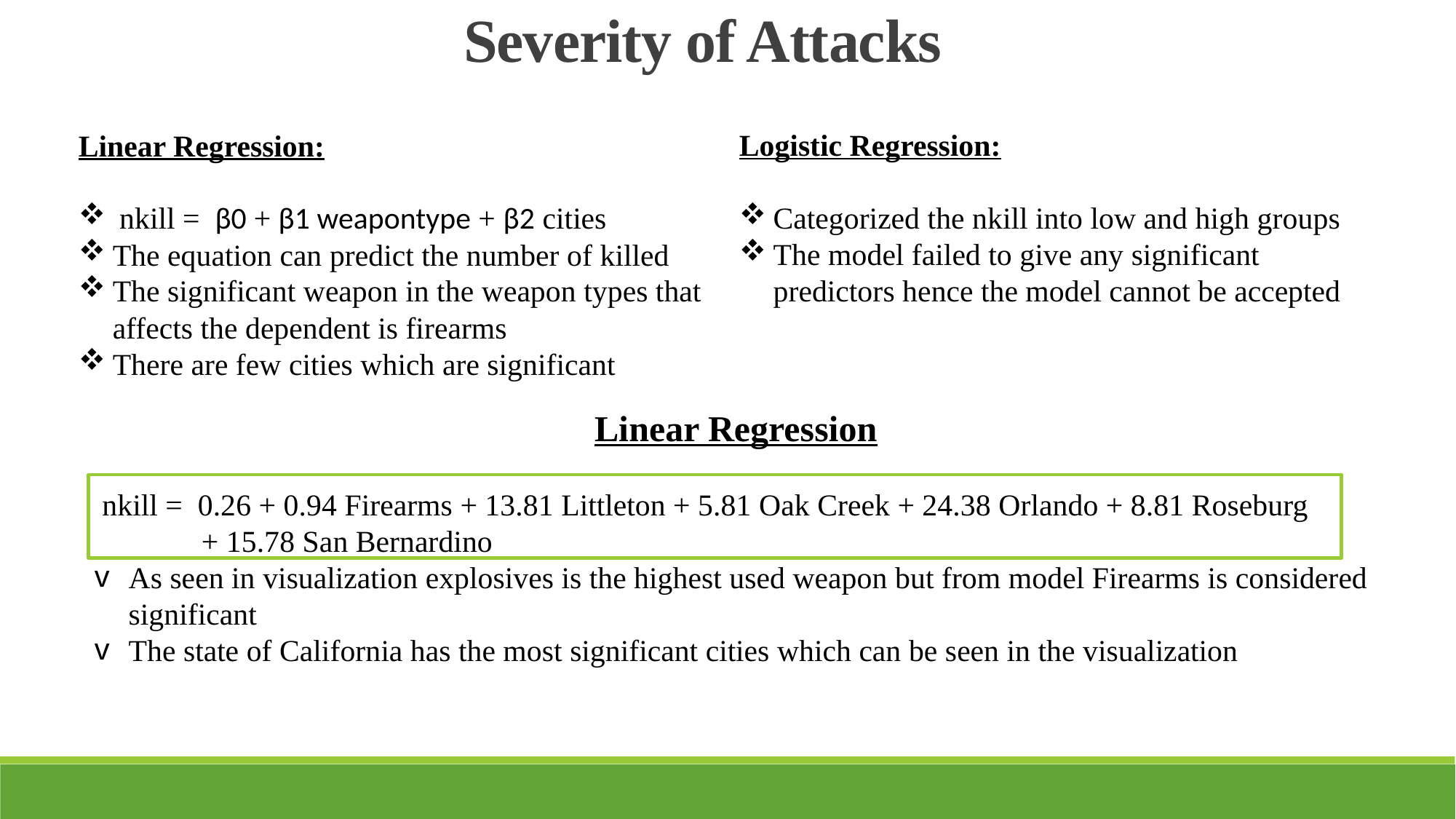

Severity of Attacks
Logistic Regression:

Categorized the nkill into low and high groups
The model failed to give any significant predictors hence the model cannot be accepted
Linear Regression:

nkill =  β0 + β1 weapontype + β2 cities
The equation can predict the number of killed
The significant weapon in the weapon types that affects the dependent is firearms
There are few cities which are significant
Linear Regression

 nkill =  0.26 + 0.94 Firearms + 13.81 Littleton + 5.81 Oak Creek + 24.38 Orlando + 8.81 Roseburg
              + 15.78 San Bernardino
As seen in visualization explosives is the highest used weapon but from model Firearms is considered significant
The state of California has the most significant cities which can be seen in the visualization